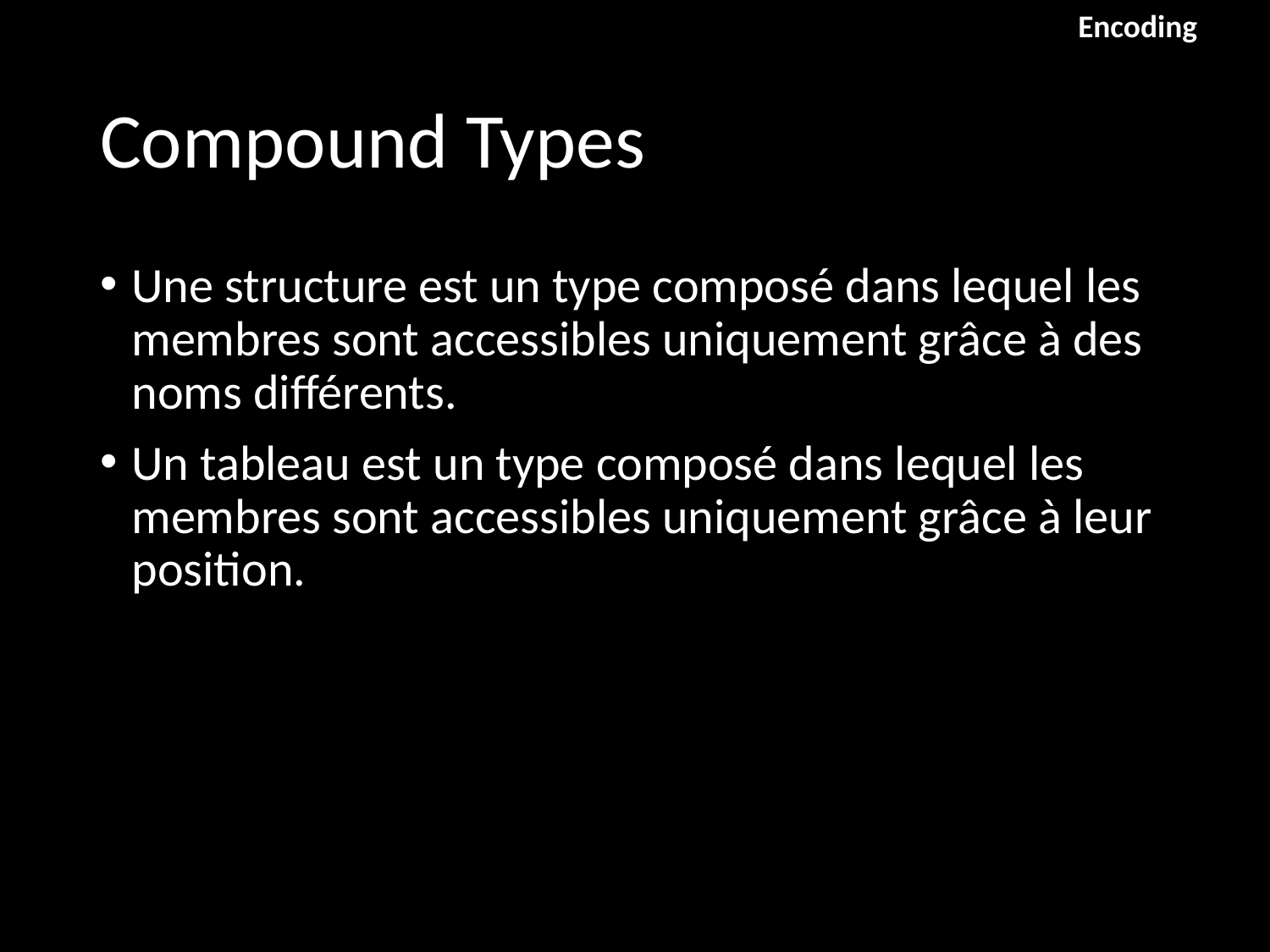

Encoding
# Compound Types
Une structure est un type composé dans lequel les membres sont accessibles uniquement grâce à des noms différents.
Un tableau est un type composé dans lequel les membres sont accessibles uniquement grâce à leur position.